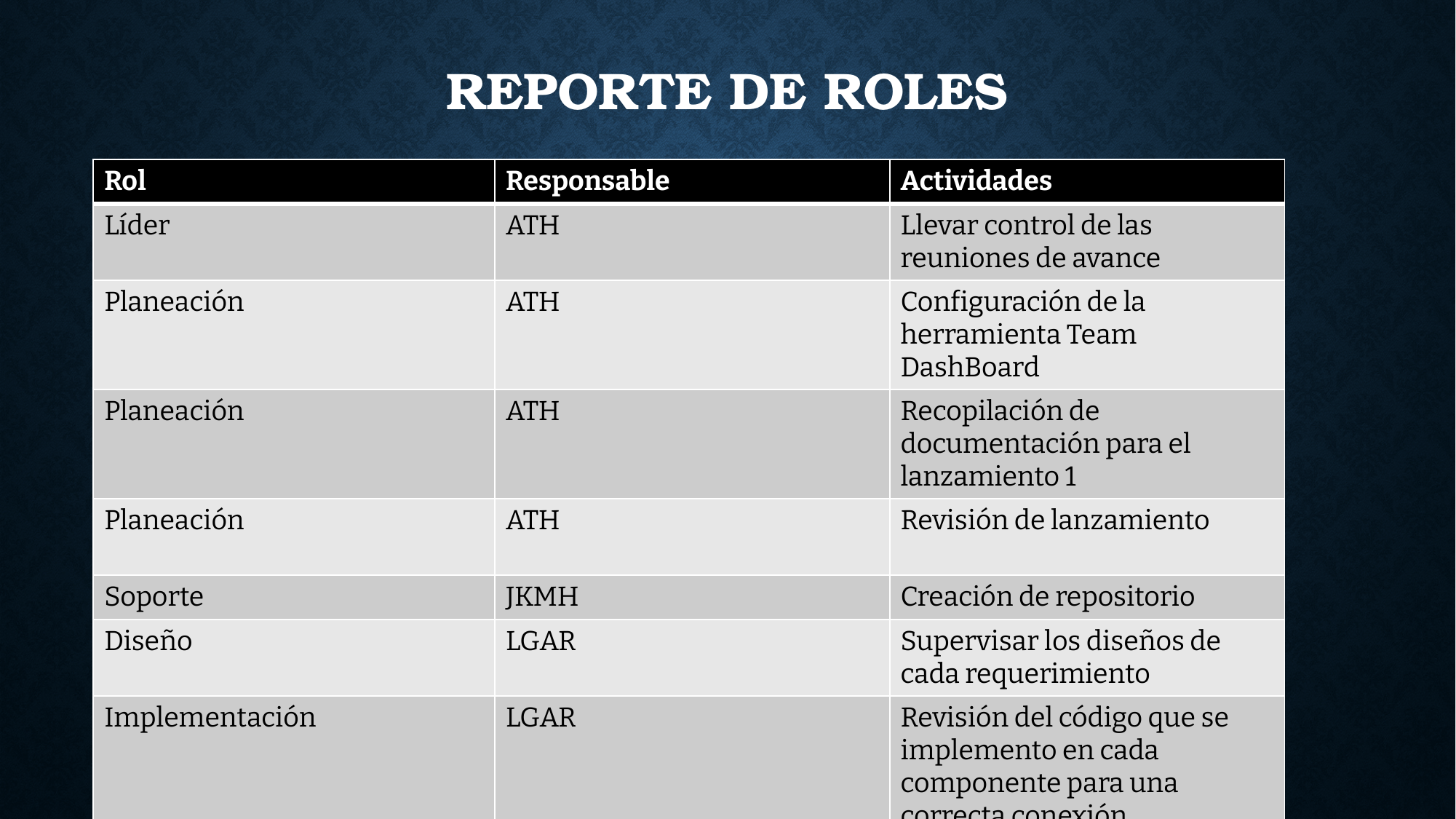

# Reporte de roles
| Rol | Responsable | Actividades |
| --- | --- | --- |
| Líder | ATH | Llevar control de las reuniones de avance |
| Planeación | ATH | Configuración de la herramienta Team DashBoard |
| Planeación | ATH | Recopilación de documentación para el lanzamiento 1 |
| Planeación | ATH | Revisión de lanzamiento |
| Soporte | JKMH | Creación de repositorio |
| Diseño | LGAR | Supervisar los diseños de cada requerimiento |
| Implementación | LGAR | Revisión del código que se implemento en cada componente para una correcta conexión |